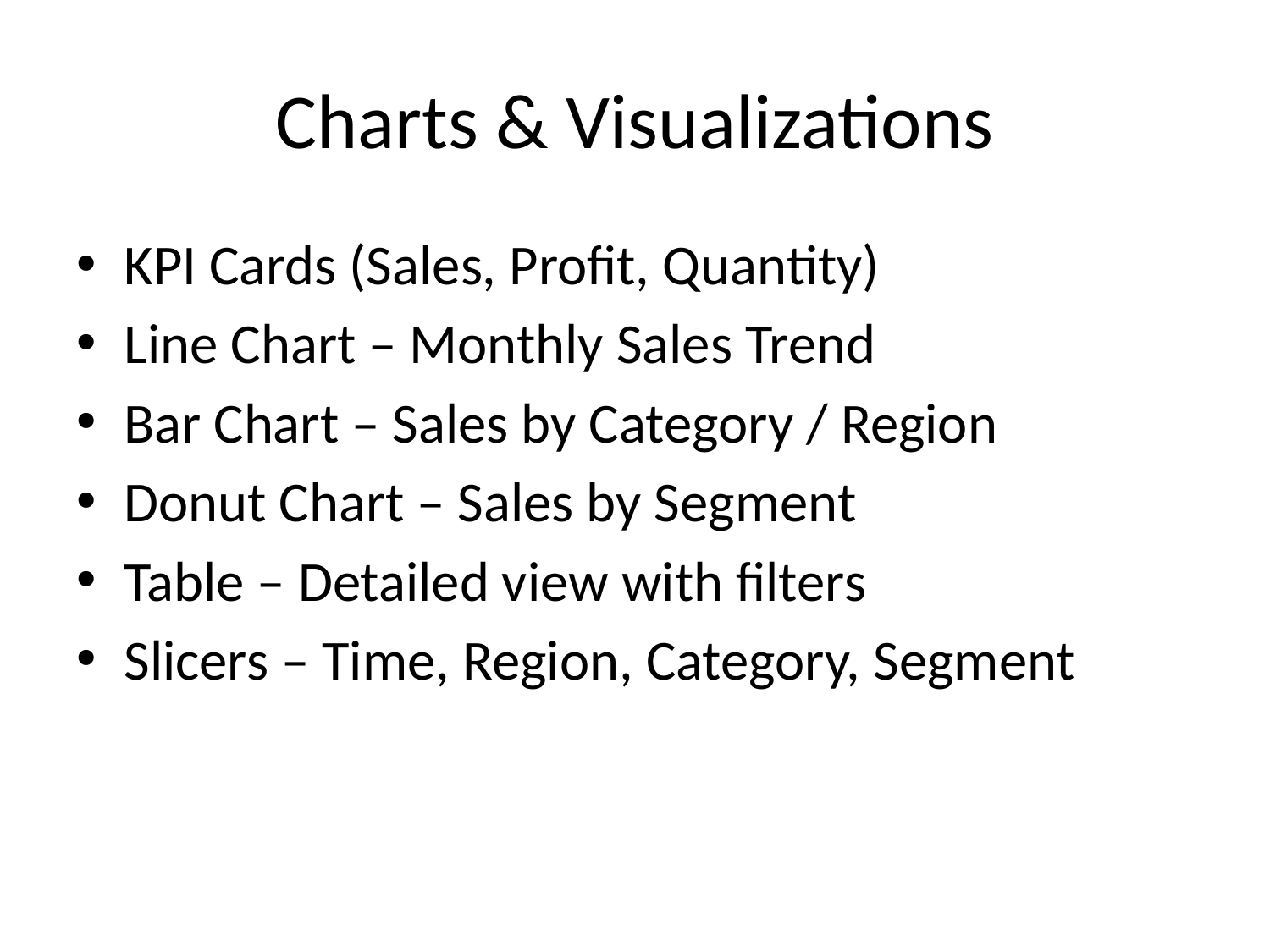

# Charts & Visualizations
KPI Cards (Sales, Profit, Quantity)
Line Chart – Monthly Sales Trend
Bar Chart – Sales by Category / Region
Donut Chart – Sales by Segment
Table – Detailed view with filters
Slicers – Time, Region, Category, Segment